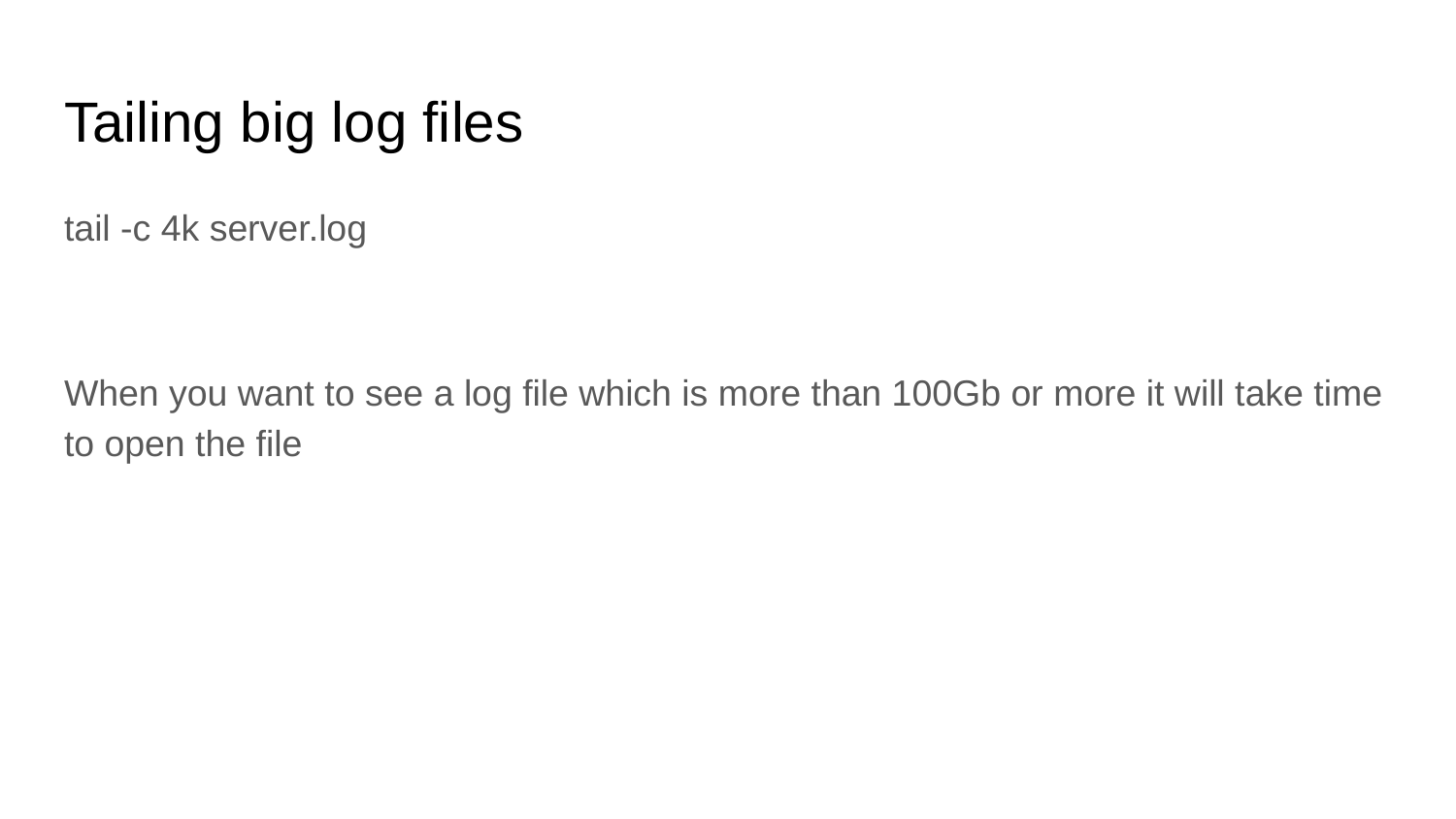

# Tailing big log files
tail -c 4k server.log

When you want to see a log file which is more than 100Gb or more it will take time to open the file